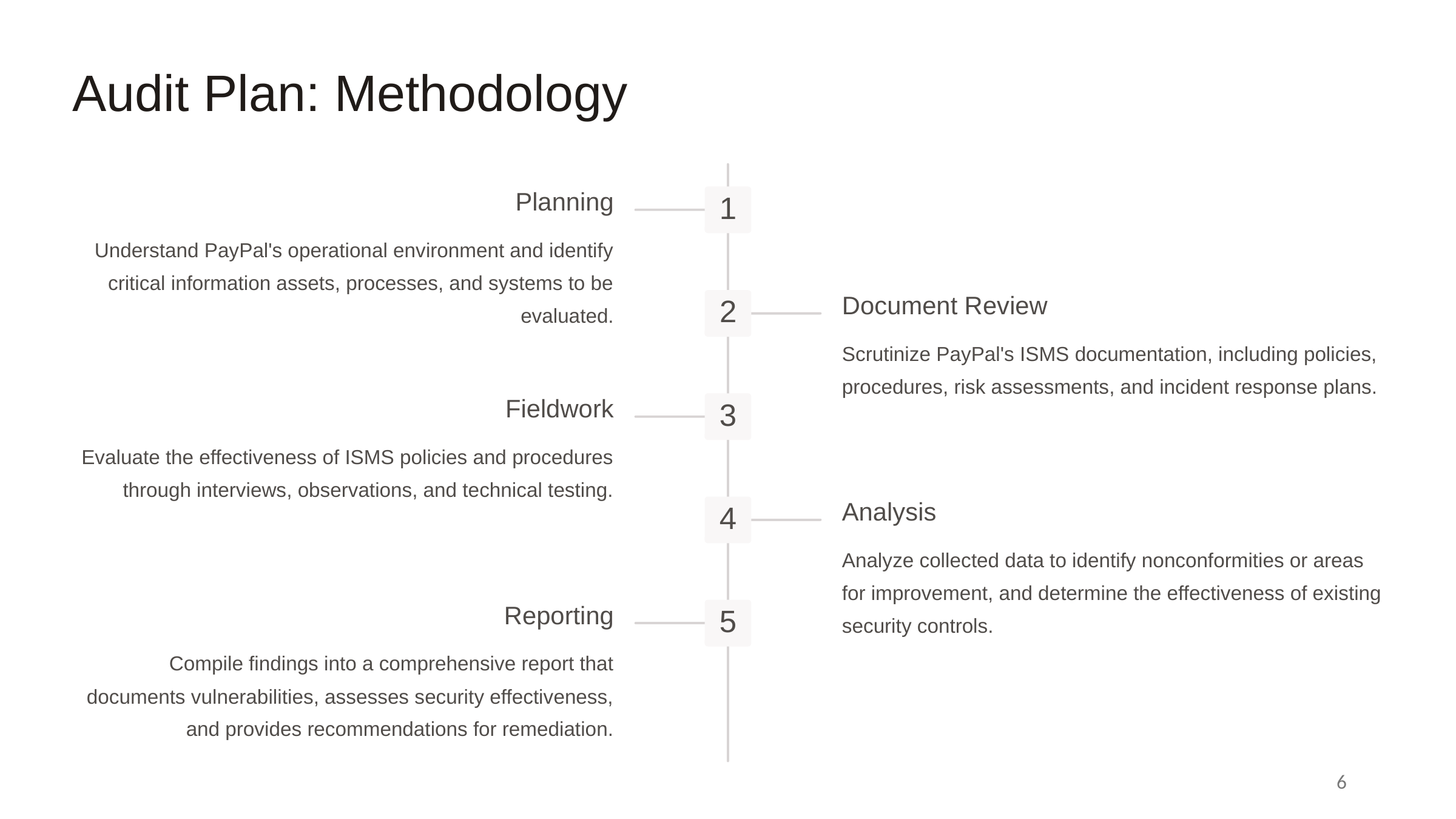

Audit Plan: Methodology

Planning

1

Understand PayPal's operational environment and identify critical information assets, processes, and systems to be evaluated.
Document Review

2

Scrutinize PayPal's ISMS documentation, including policies, procedures, risk assessments, and incident response plans.
Fieldwork

3

Evaluate the effectiveness of ISMS policies and procedures through interviews, observations, and technical testing.
Analysis

4

Analyze collected data to identify nonconformities or areas for improvement, and determine the effectiveness of existing security controls.
Reporting

5

Compile findings into a comprehensive report that documents vulnerabilities, assesses security effectiveness, and provides recommendations for remediation.
6